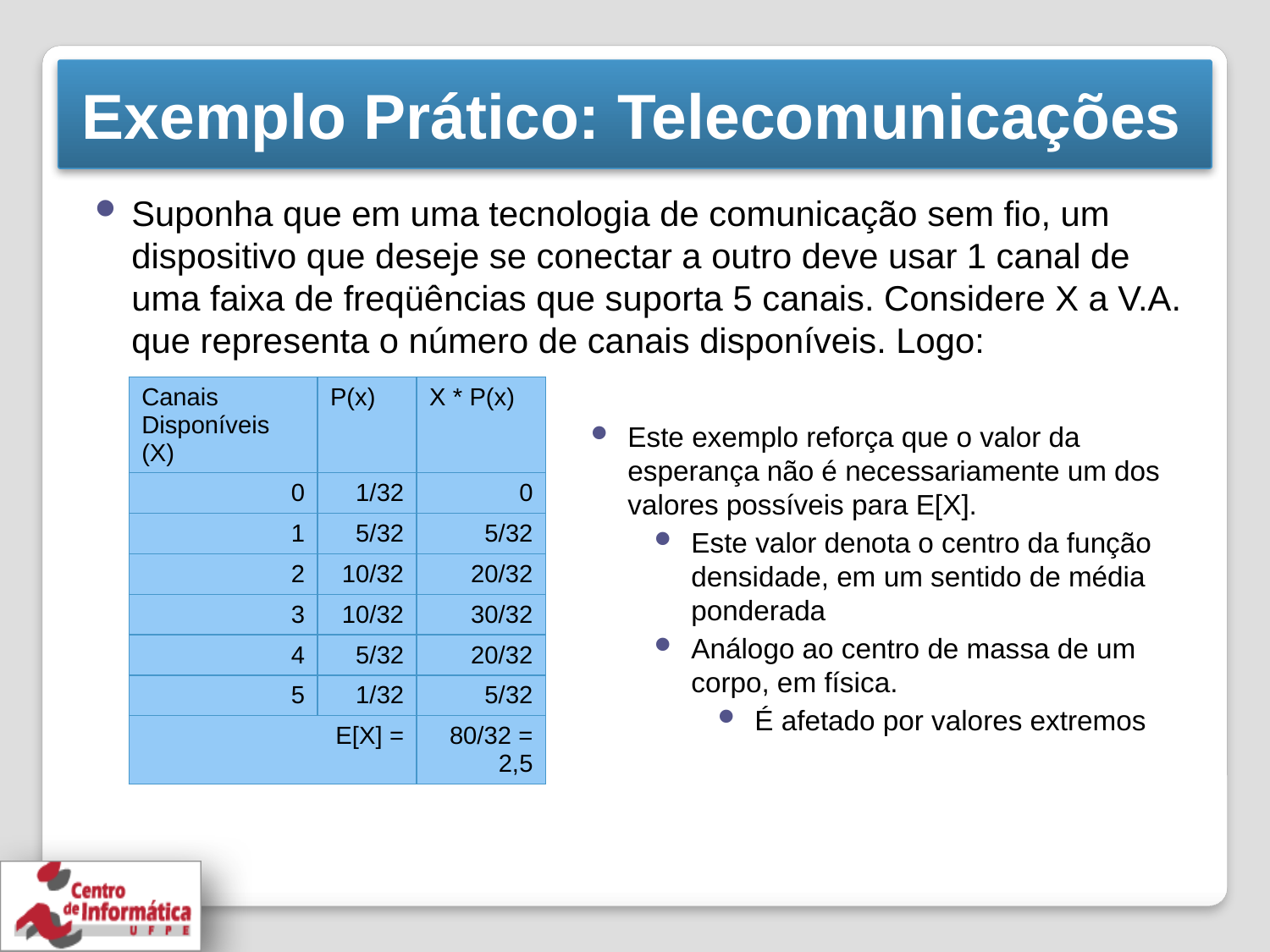

# Exemplo Prático: Telecomunicações
Suponha que em uma tecnologia de comunicação sem fio, um dispositivo que deseje se conectar a outro deve usar 1 canal de uma faixa de freqüências que suporta 5 canais. Considere X a V.A. que representa o número de canais disponíveis. Logo:
| Canais Disponíveis (X) | P(x) | X \* P(x) |
| --- | --- | --- |
| 0 | 1/32 | 0 |
| 1 | 5/32 | 5/32 |
| 2 | 10/32 | 20/32 |
| 3 | 10/32 | 30/32 |
| 4 | 5/32 | 20/32 |
| 5 | 1/32 | 5/32 |
| E[X] = |  | 80/32 = 2,5 |
Este exemplo reforça que o valor da esperança não é necessariamente um dos valores possíveis para E[X].
Este valor denota o centro da função densidade, em um sentido de média ponderada
Análogo ao centro de massa de um corpo, em física.
É afetado por valores extremos